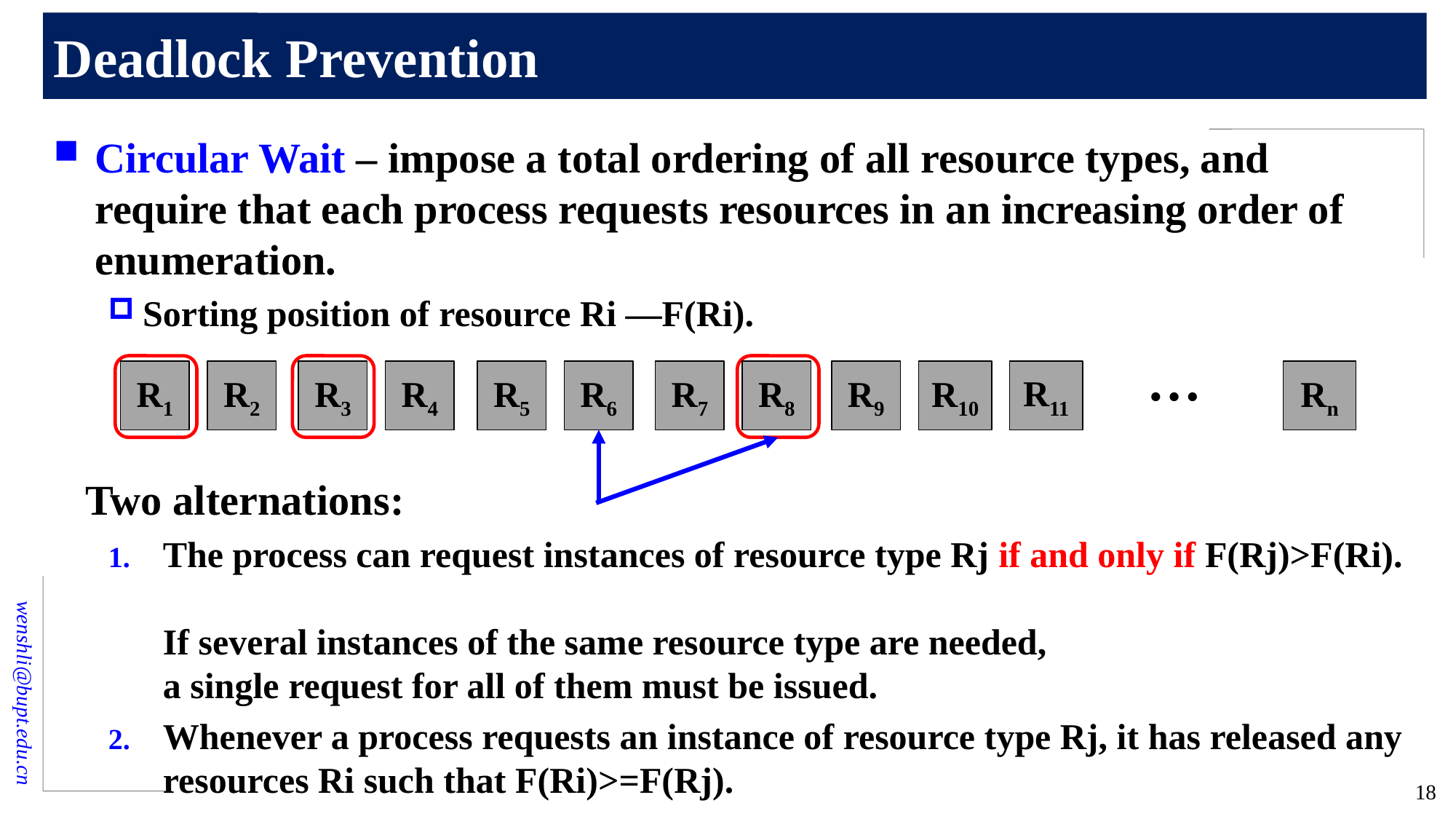

# Deadlock Prevention
Circular Wait – impose a total ordering of all resource types, and require that each process requests resources in an increasing order of enumeration.
Sorting position of resource Ri —F(Ri).

   Two alternations:
The process can request instances of resource type Rj if and only if F(Rj)>F(Ri).
If several instances of the same resource type are needed,
a single request for all of them must be issued.
Whenever a process requests an instance of resource type Rj, it has released any resources Ri such that F(Ri)>=F(Rj).
…
R11
R1
R10
R2
R3
R4
R5
R6
R7
R8
R9
Rn

18